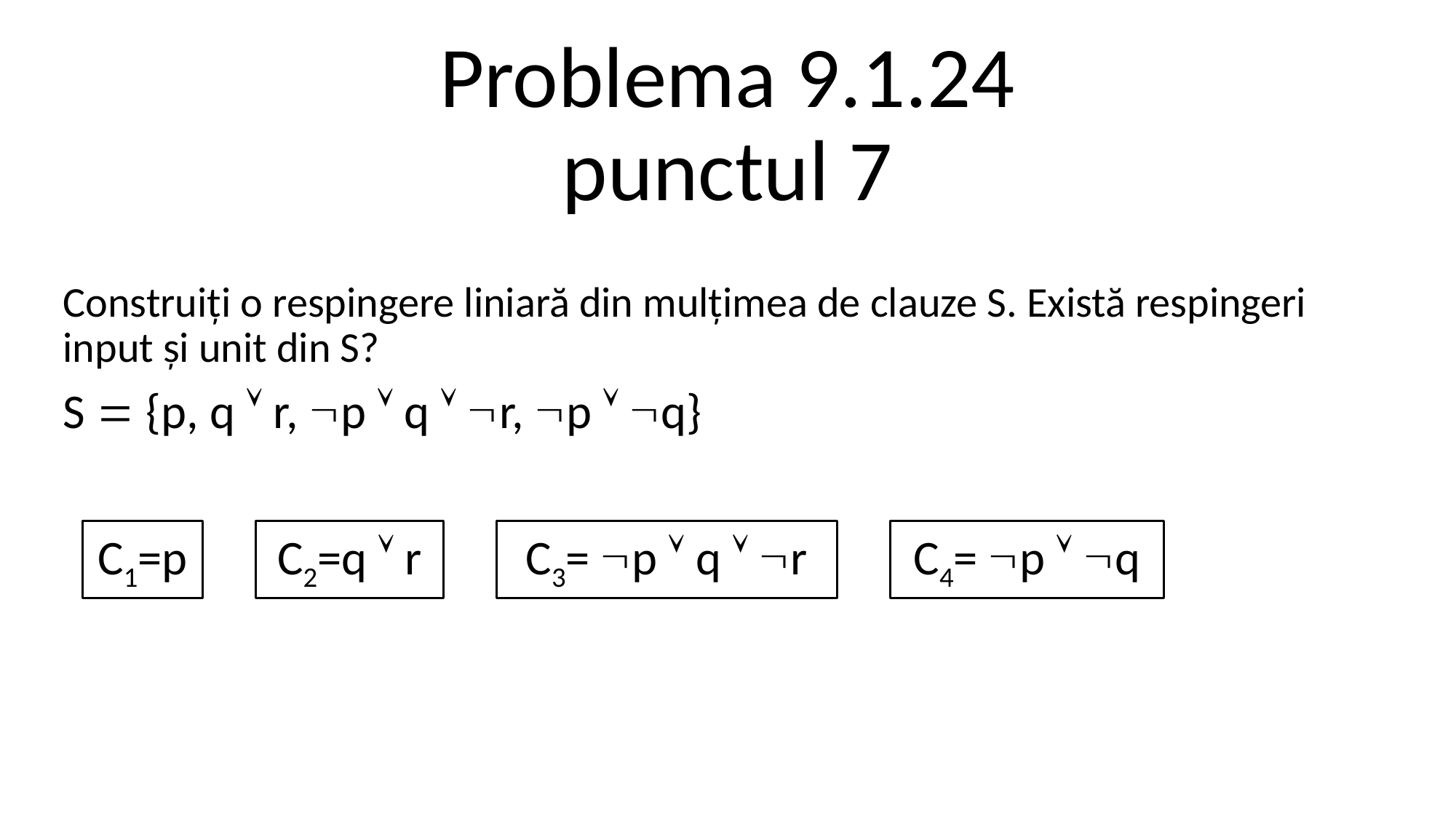

# Problema 9.1.24 punctul 7
Construiţi o respingere liniară din mulţimea de clauze S. Există respingeri input şi unit din S?
S = {p, q ∨ r, ¬p ∨ q ∨ ¬r, ¬p ∨ ¬q}
C1=p
C2=q ∨ r
C3= ¬p ∨ q ∨ ¬r
C4= ¬p ∨ ¬q